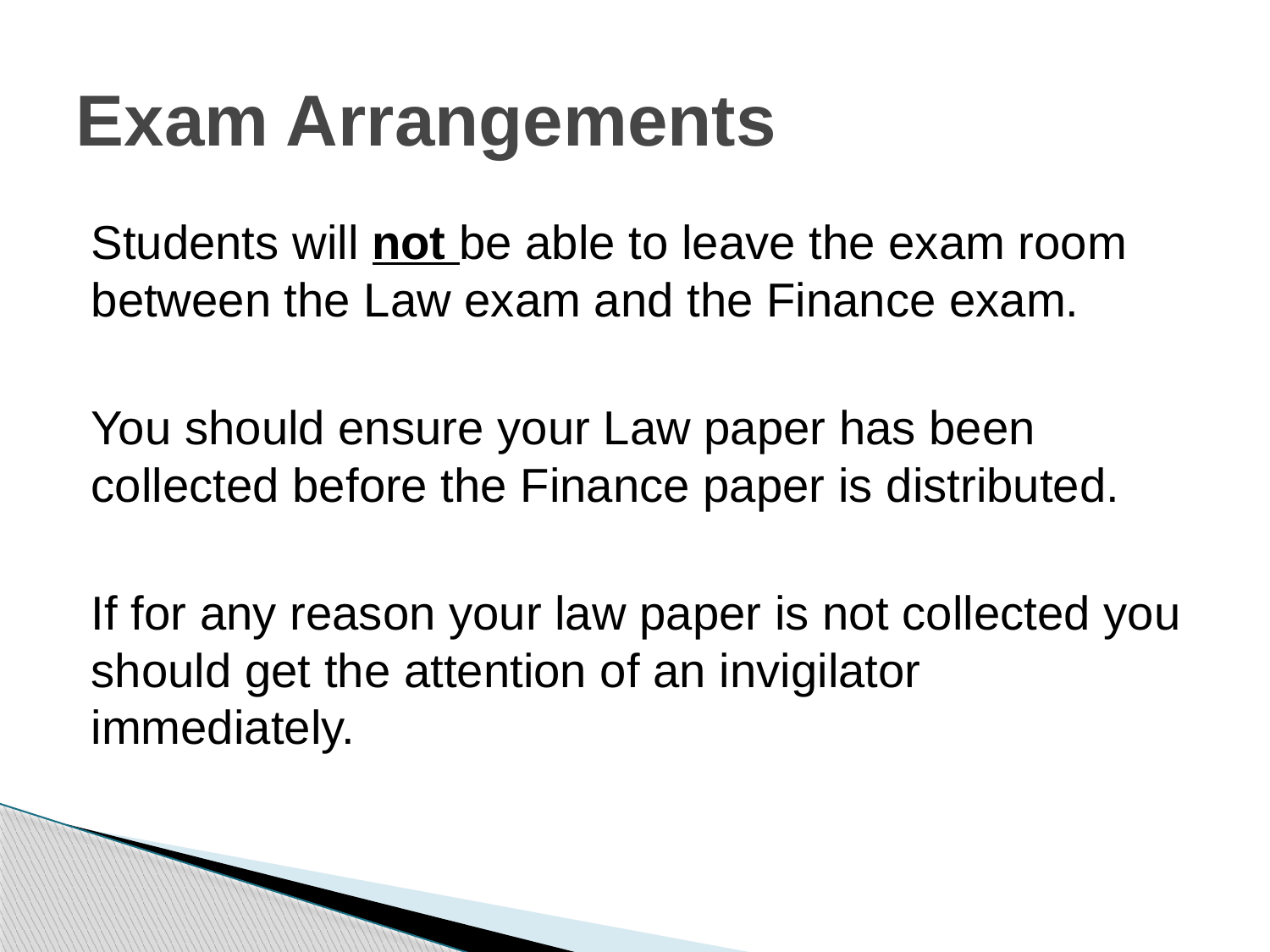

# Exam Arrangements
Students will not be able to leave the exam room between the Law exam and the Finance exam.

You should ensure your Law paper has been collected before the Finance paper is distributed.

If for any reason your law paper is not collected you should get the attention of an invigilator immediately.